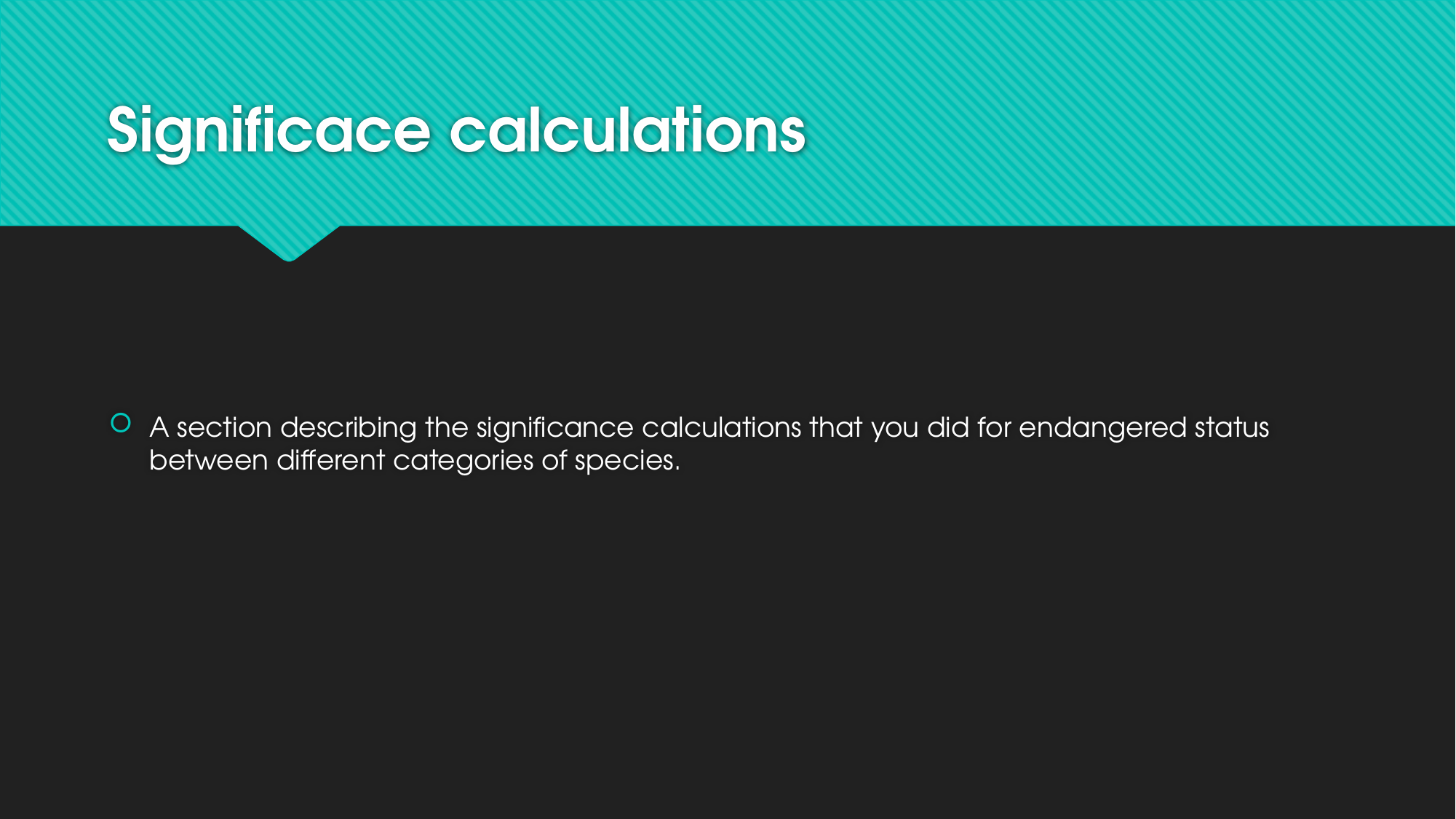

# Significace calculations
A section describing the significance calculations that you did for endangered status between different categories of species.